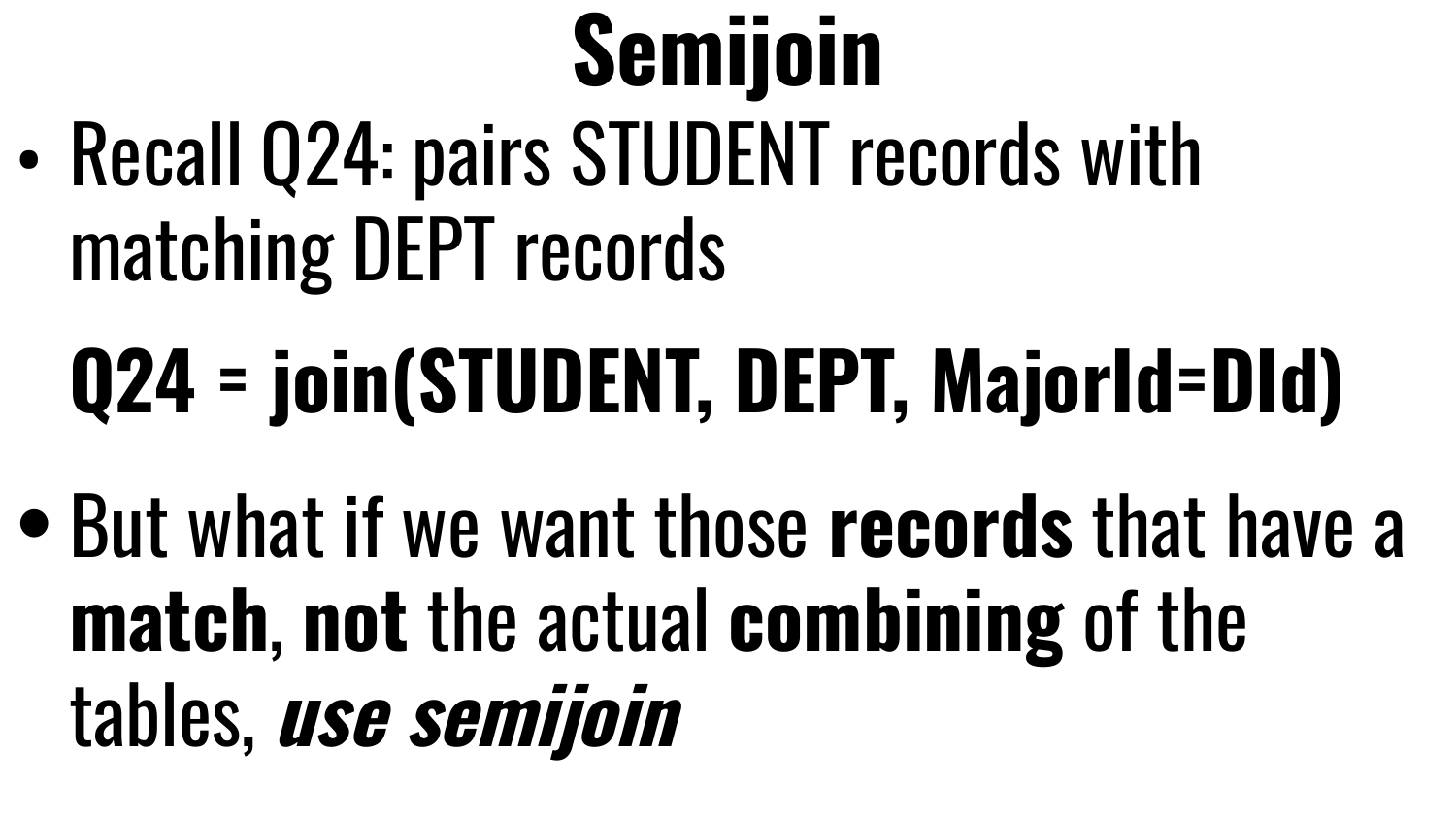

# Semijoin
Recall Q24: pairs STUDENT records with matching DEPT records

	Q24 = join(STUDENT, DEPT, MajorId=DId)

But what if we want those records that have a match, not the actual combining of the tables, use semijoin